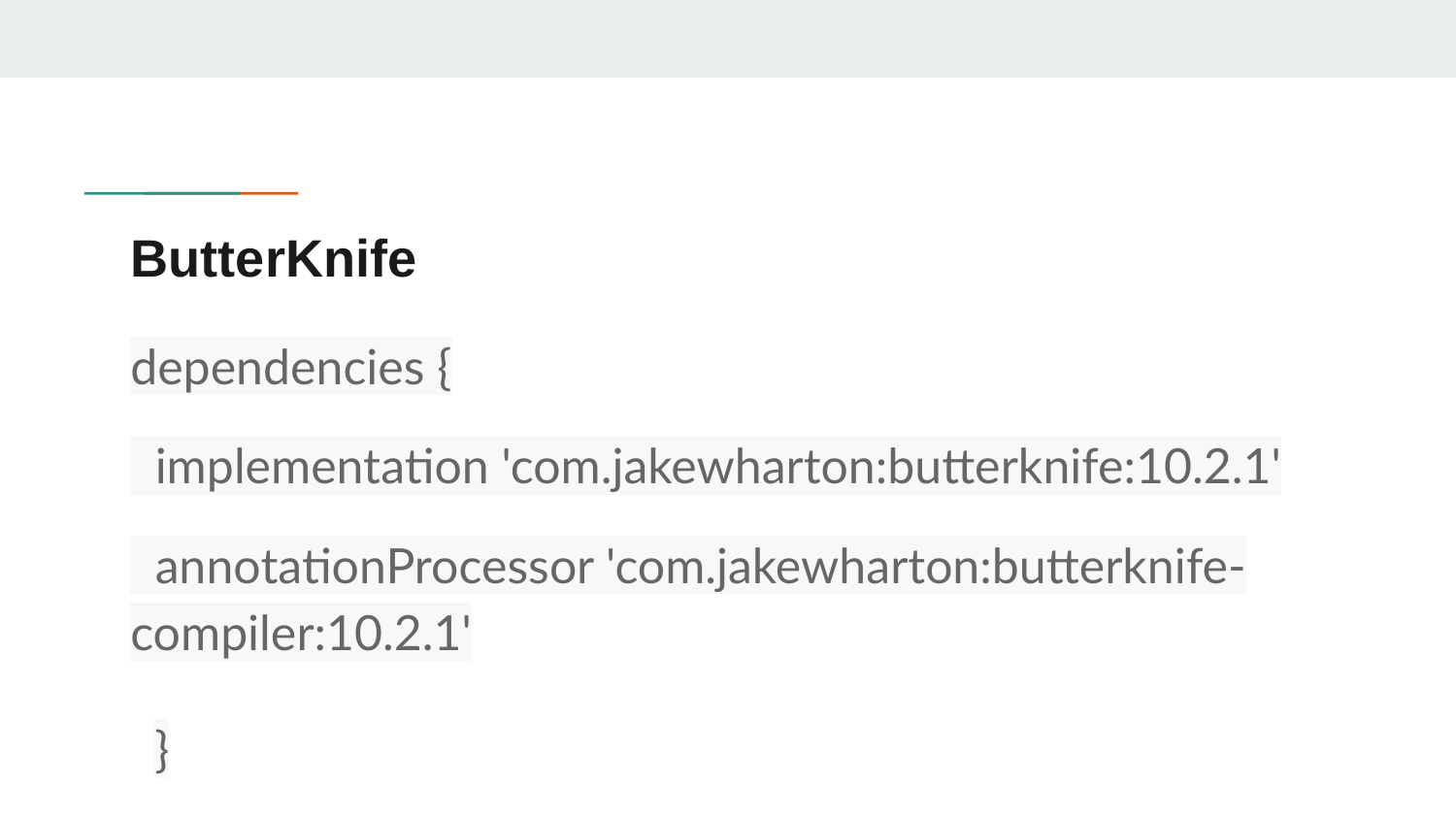

# ButterKnife
dependencies {
  implementation 'com.jakewharton:butterknife:10.2.1'
  annotationProcessor 'com.jakewharton:butterknife-compiler:10.2.1'
}